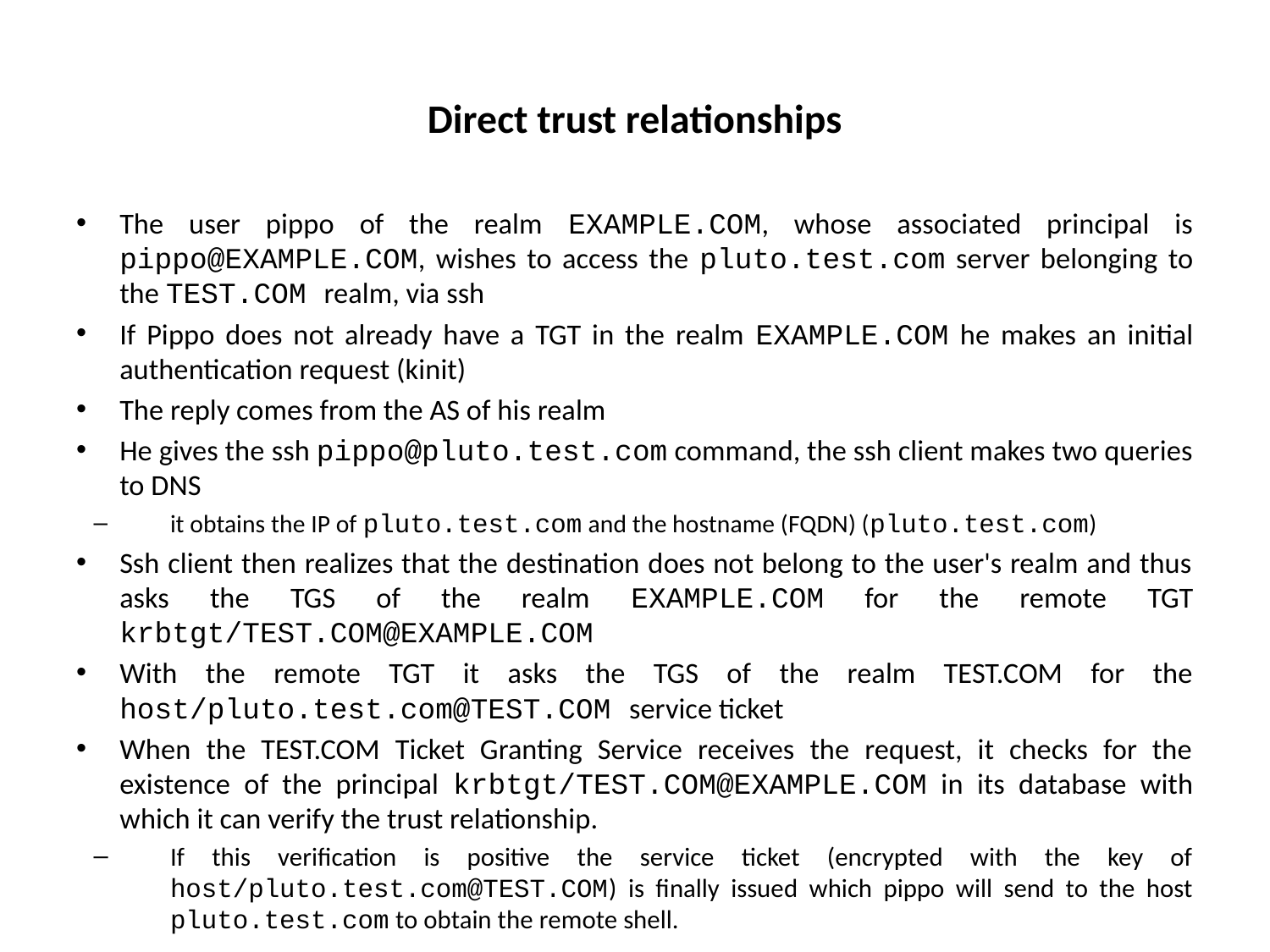

# Direct trust relationships
The user pippo of the realm EXAMPLE.COM, whose associated principal is pippo@EXAMPLE.COM, wishes to access the pluto.test.com server belonging to the TEST.COM realm, via ssh
If Pippo does not already have a TGT in the realm EXAMPLE.COM he makes an initial authentication request (kinit)
The reply comes from the AS of his realm
He gives the ssh pippo@pluto.test.com command, the ssh client makes two queries to DNS
it obtains the IP of pluto.test.com and the hostname (FQDN) (pluto.test.com)
Ssh client then realizes that the destination does not belong to the user's realm and thus asks the TGS of the realm EXAMPLE.COM for the remote TGT krbtgt/TEST.COM@EXAMPLE.COM
With the remote TGT it asks the TGS of the realm TEST.COM for the host/pluto.test.com@TEST.COM service ticket
When the TEST.COM Ticket Granting Service receives the request, it checks for the existence of the principal krbtgt/TEST.COM@EXAMPLE.COM in its database with which it can verify the trust relationship.
If this verification is positive the service ticket (encrypted with the key of host/pluto.test.com@TEST.COM) is finally issued which pippo will send to the host pluto.test.com to obtain the remote shell.